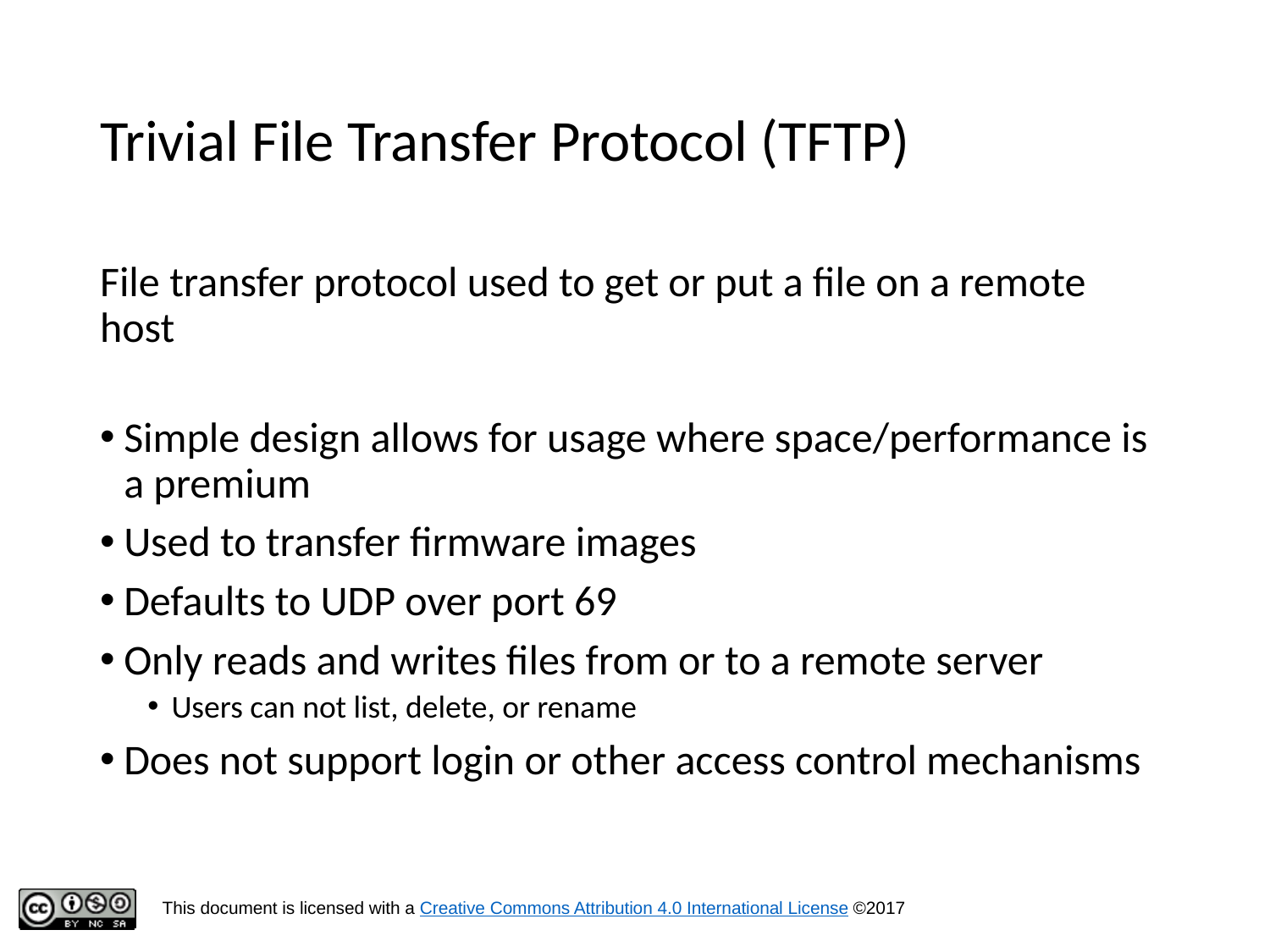

# Trivial File Transfer Protocol (TFTP)
File transfer protocol used to get or put a file on a remote host

Simple design allows for usage where space/performance is a premium
Used to transfer firmware images
Defaults to UDP over port 69
Only reads and writes files from or to a remote server
Users can not list, delete, or rename
Does not support login or other access control mechanisms